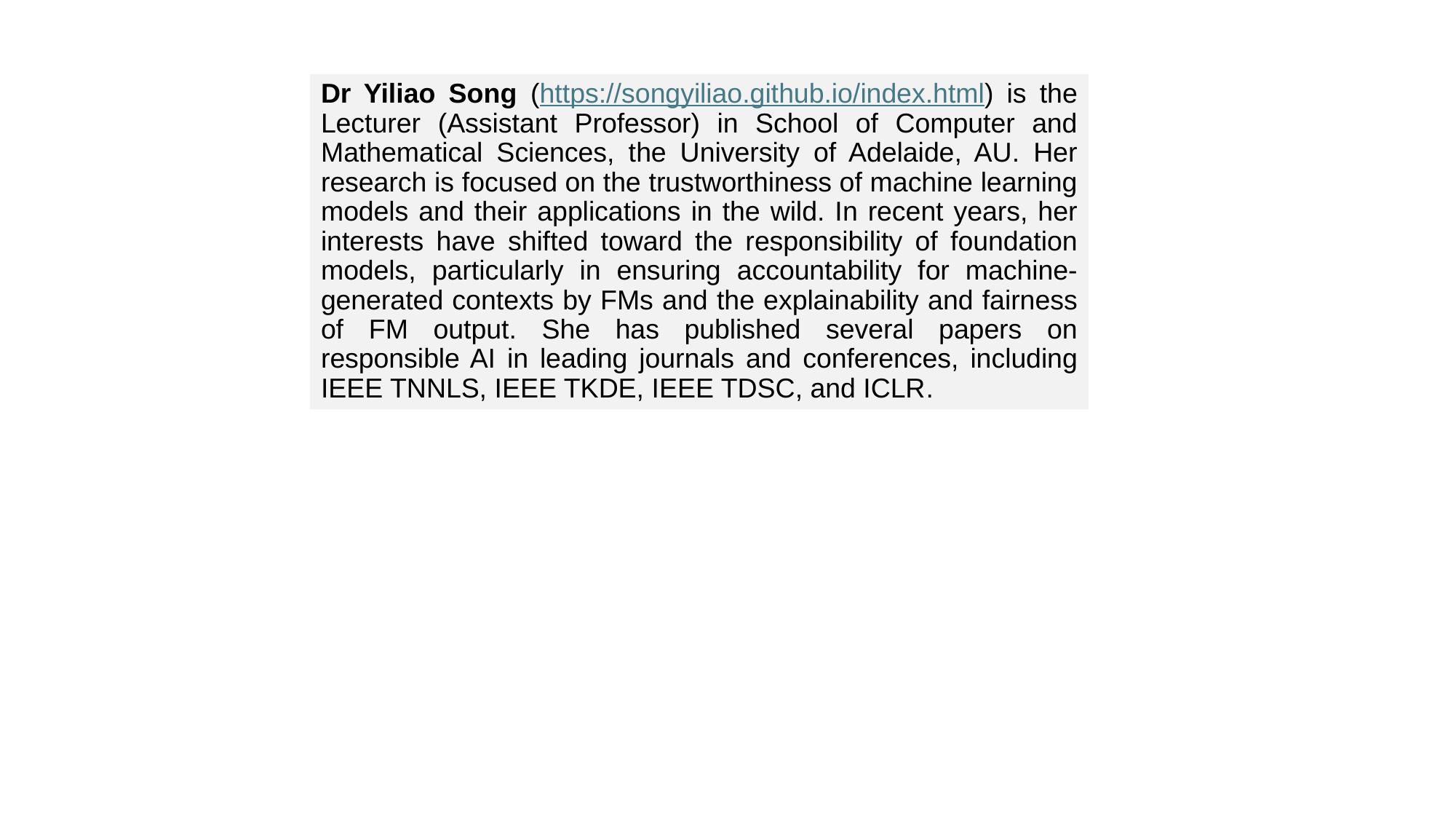

Dr Yiliao Song (https://songyiliao.github.io/index.html) is the Lecturer (Assistant Professor) in School of Computer and Mathematical Sciences, the University of Adelaide, AU. Her research is focused on the trustworthiness of machine learning models and their applications in the wild. In recent years, her interests have shifted toward the responsibility of foundation models, particularly in ensuring accountability for machine-generated contexts by FMs and the explainability and fairness of FM output. She has published several papers on responsible AI in leading journals and conferences, including IEEE TNNLS, IEEE TKDE, IEEE TDSC, and ICLR.